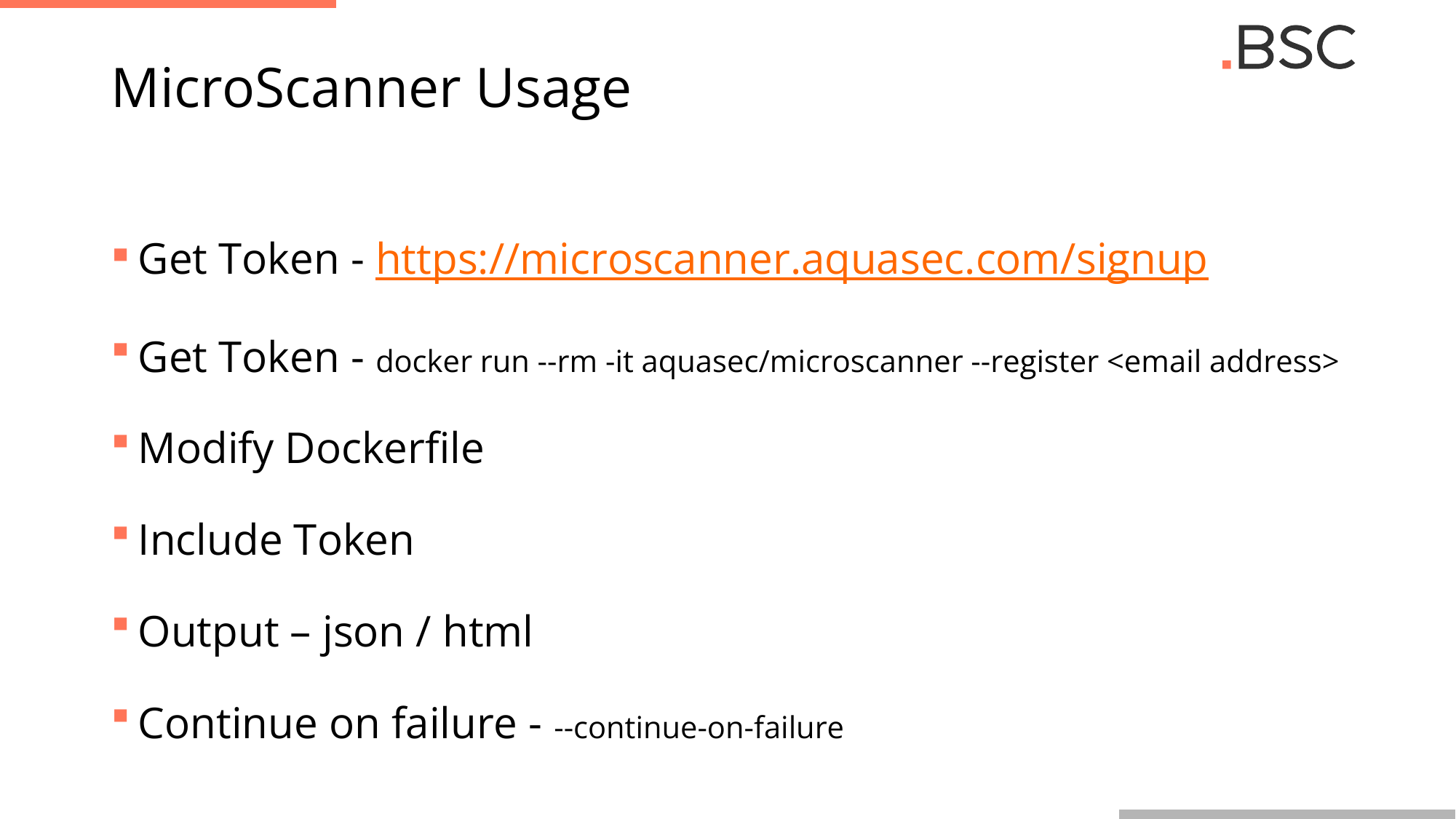

# MicroScanner Usage
Get Token - https://microscanner.aquasec.com/signup
Get Token - docker run --rm -it aquasec/microscanner --register <email address>
Modify Dockerfile
Include Token
Output – json / html
Continue on failure - --continue-on-failure